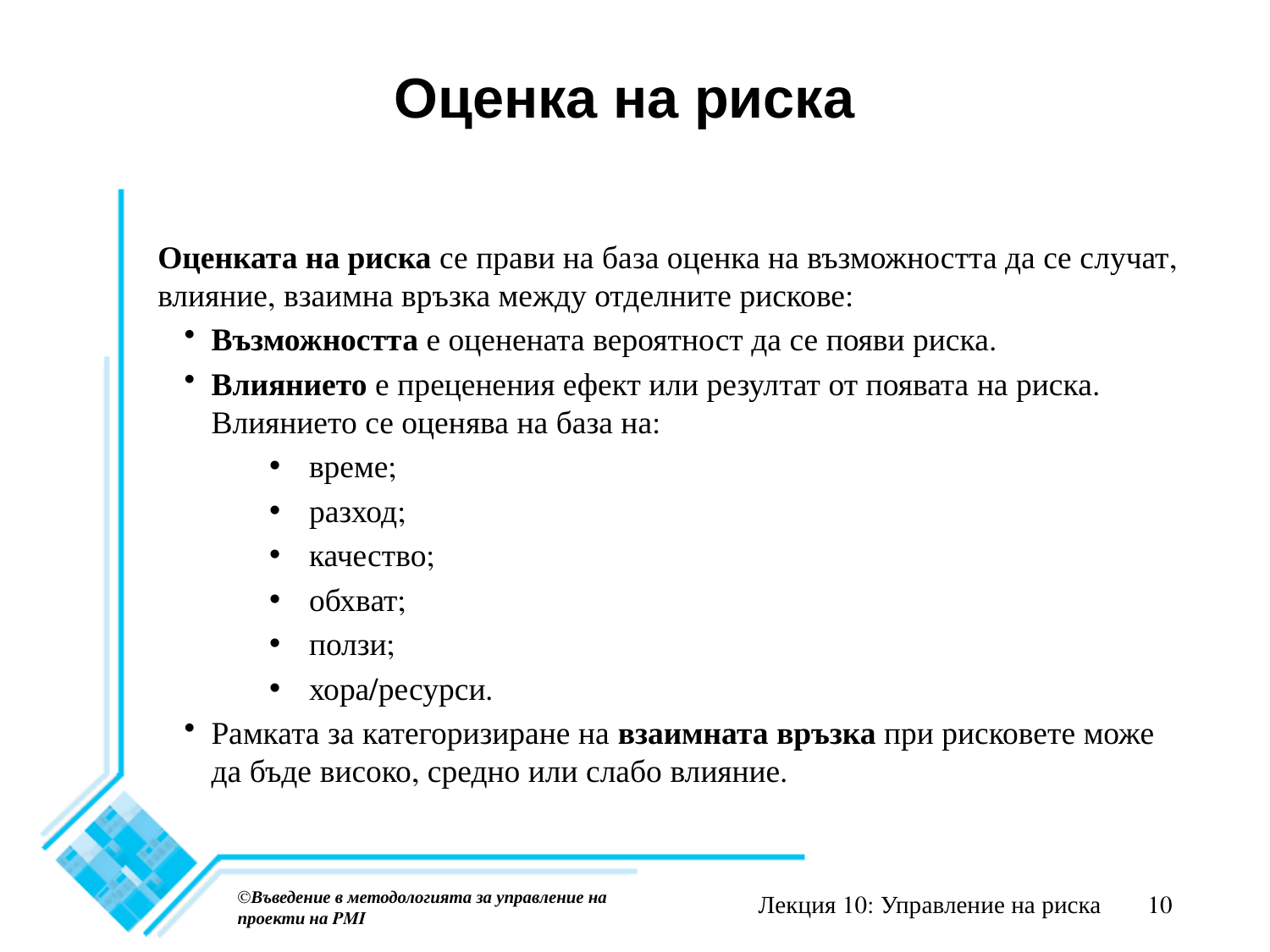

# Оценка на риска

Оценката на риска се прави на база оценка на възможността да се случат, влияние, взаимна връзка между отделните рискове:
Възможността е оценената вероятност да се появи риска.
Влиянието е преценения ефект или резултат от появата на риска. Влиянието се оценява на база на:
време;
разход;
качество;
обхват;
ползи;
хора/ресурси.
Рамката за категоризиране на взаимната връзка при рисковете може да бъде високо, средно или слабо влияние.

©Въведение в методологията за управление на проекти на PMI

Лекция 10: Управление на риска
10